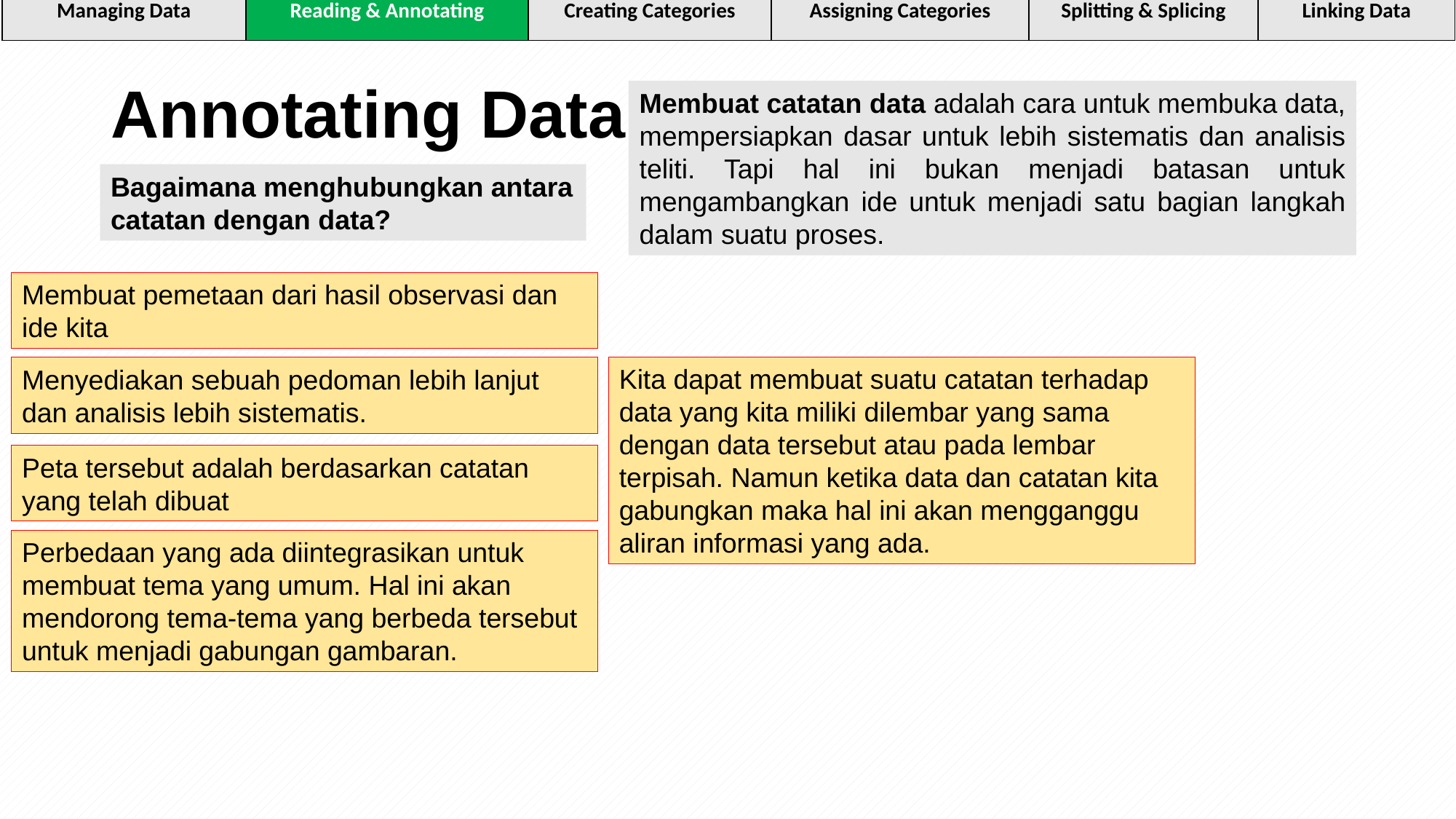

| Managing Data | Reading & Annotating | Creating Categories | Assigning Categories | Splitting & Splicing | Linking Data |
| --- | --- | --- | --- | --- | --- |
Annotating Data
Membuat catatan data adalah cara untuk membuka data, mempersiapkan dasar untuk lebih sistematis dan analisis teliti. Tapi hal ini bukan menjadi batasan untuk mengambangkan ide untuk menjadi satu bagian langkah dalam suatu proses.
Bagaimana menghubungkan antara catatan dengan data?
Membuat pemetaan dari hasil observasi dan ide kita
Kita dapat membuat suatu catatan terhadap data yang kita miliki dilembar yang sama dengan data tersebut atau pada lembar terpisah. Namun ketika data dan catatan kita gabungkan maka hal ini akan mengganggu aliran informasi yang ada.
Menyediakan sebuah pedoman lebih lanjut dan analisis lebih sistematis.
Peta tersebut adalah berdasarkan catatan yang telah dibuat
Perbedaan yang ada diintegrasikan untuk membuat tema yang umum. Hal ini akan mendorong tema-tema yang berbeda tersebut untuk menjadi gabungan gambaran.